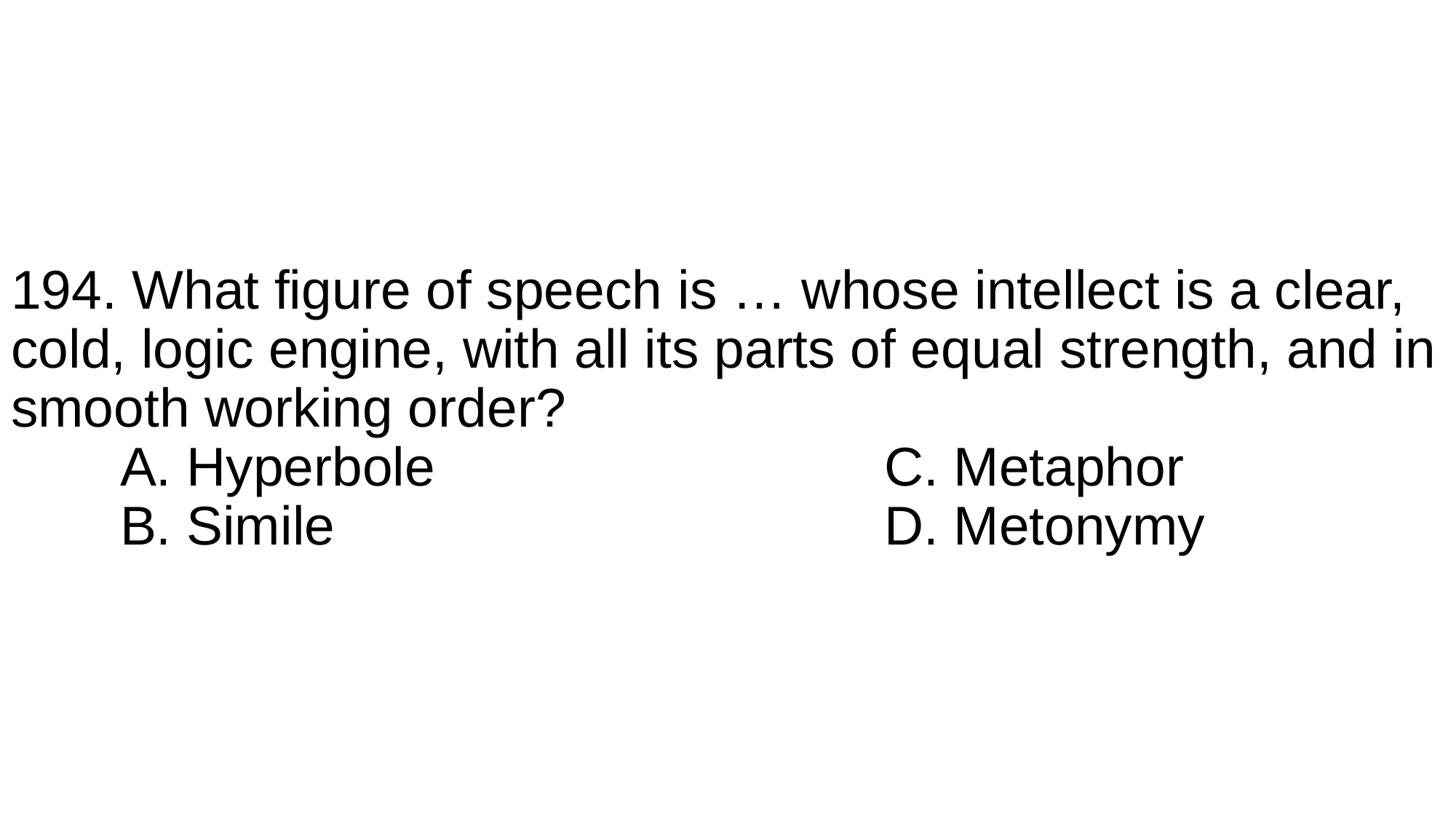

# 194. What figure of speech is … whose intellect is a clear, cold, logic engine, with all its parts of equal strength, and in smooth working order? A. Hyperbole					C. Metaphor B. Simile						D. Metonymy